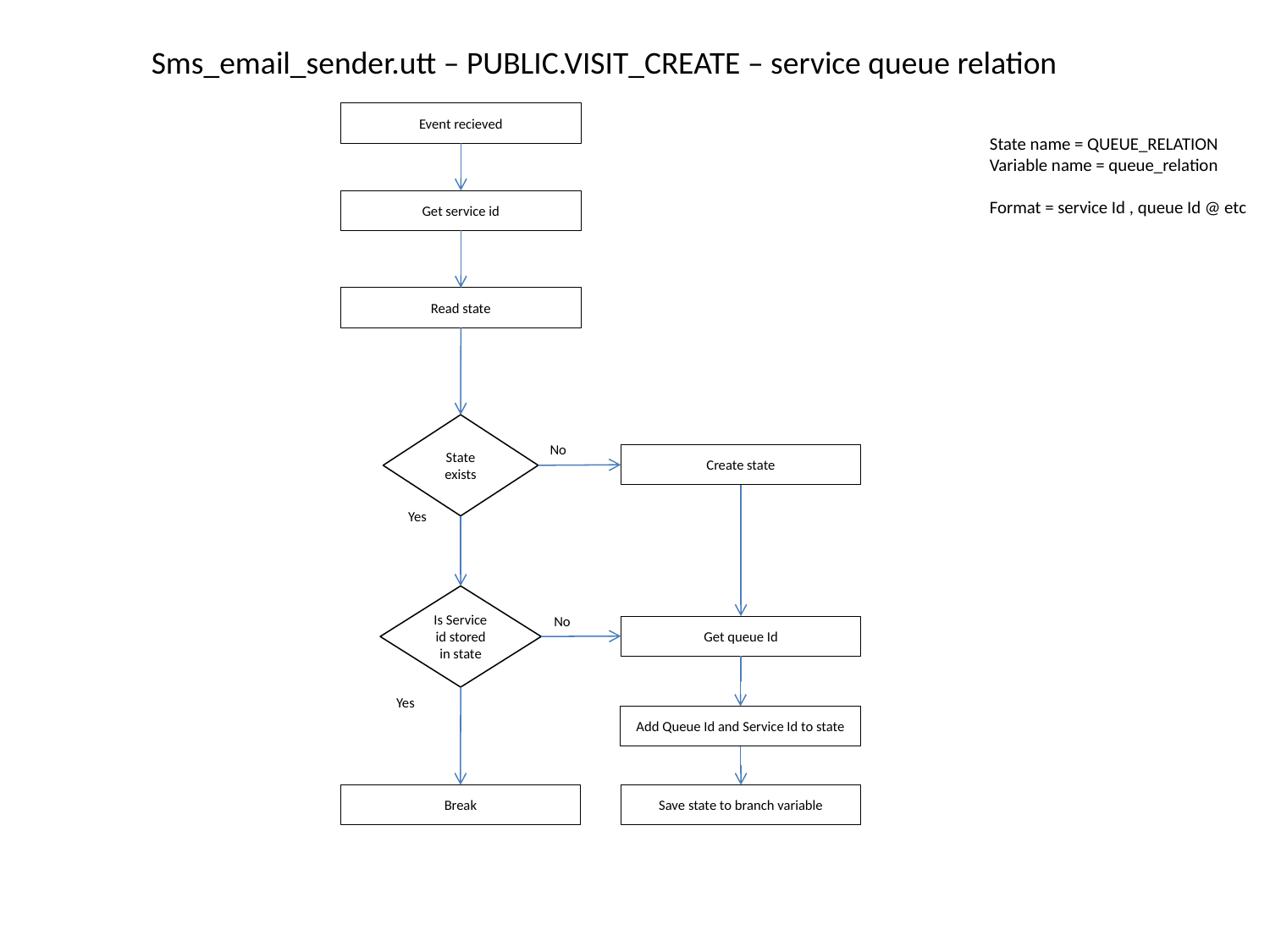

# Sms_email_sender.utt – PUBLIC.VISIT_CREATE – service queue relation
Event recieved
State name = QUEUE_RELATION
Variable name = queue_relation

Format = service Id , queue Id @ etc
Get service id
Read state
State exists
No
Create state
Yes
Is Service id stored in state
No
Get queue Id
Yes
Add Queue Id and Service Id to state
Break
Save state to branch variable